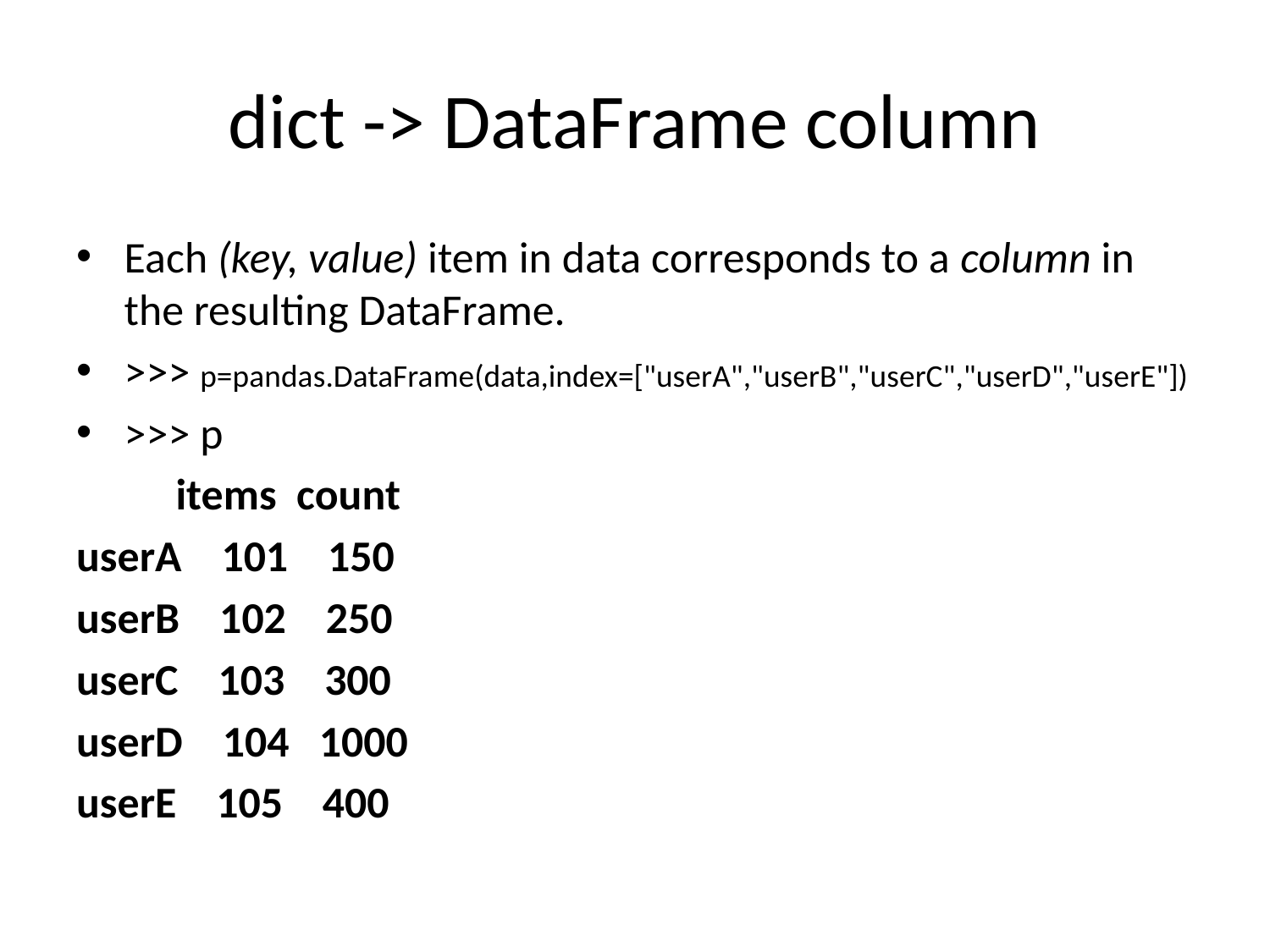

# dict -> DataFrame column
Each (key, value) item in data corresponds to a column in the resulting DataFrame.
>>> p=pandas.DataFrame(data,index=["userA","userB","userC","userD","userE"])
>>> p
          items  count
userA    101    150
userB    102    250
userC    103    300
userD    104   1000
userE    105    400